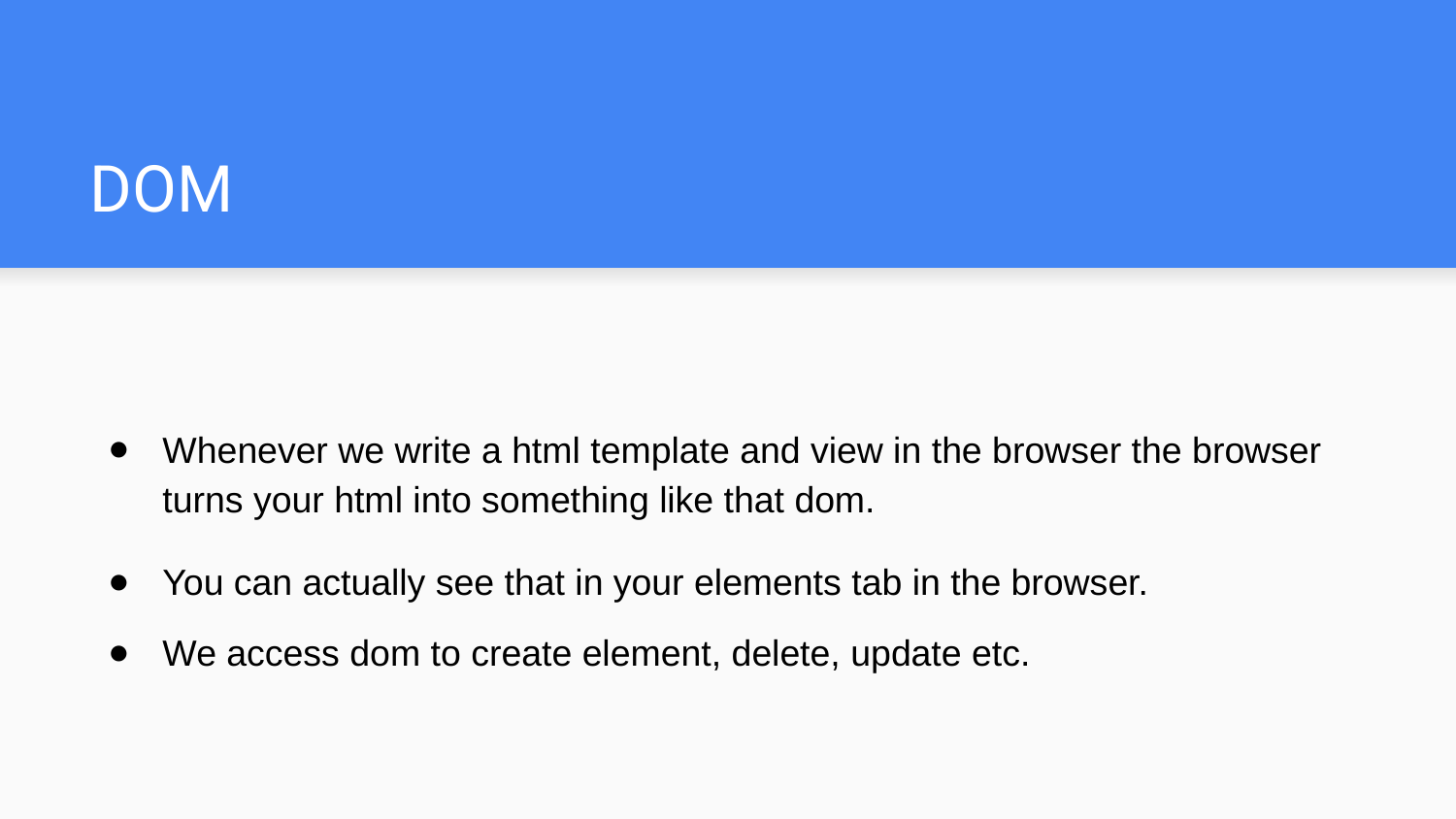

# DOM

Whenever we write a html template and view in the browser the browser turns your html into something like that dom.
You can actually see that in your elements tab in the browser.
We access dom to create element, delete, update etc.